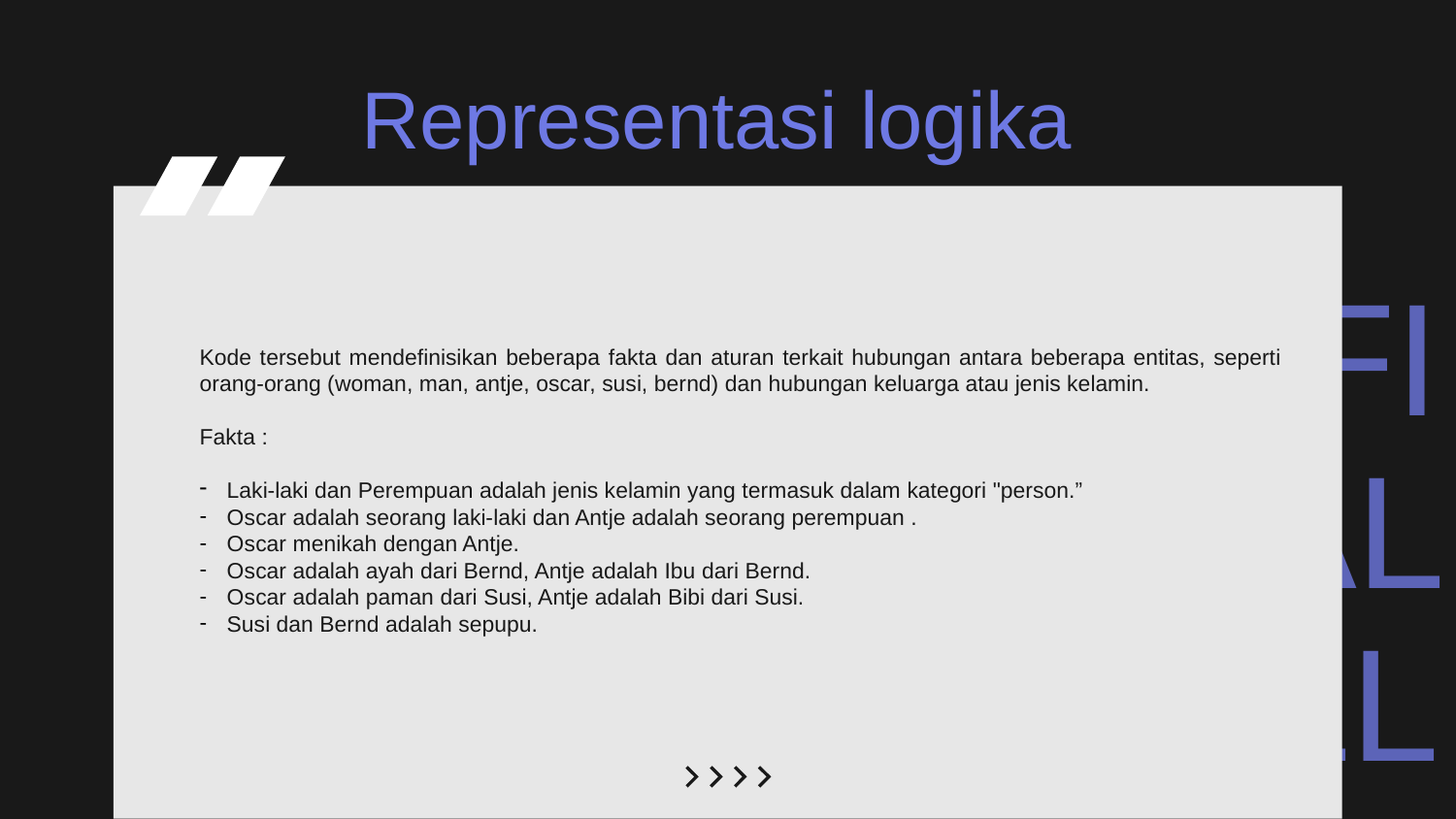

# Representasi logika

Kode tersebut mendefinisikan beberapa fakta dan aturan terkait hubungan antara beberapa entitas, seperti orang-orang (woman, man, antje, oscar, susi, bernd) dan hubungan keluarga atau jenis kelamin.

Fakta :

Laki-laki dan Perempuan adalah jenis kelamin yang termasuk dalam kategori "person.”
Oscar adalah seorang laki-laki dan Antje adalah seorang perempuan .
Oscar menikah dengan Antje.
Oscar adalah ayah dari Bernd, Antje adalah Ibu dari Bernd.
Oscar adalah paman dari Susi, Antje adalah Bibi dari Susi.
Susi dan Bernd adalah sepupu.